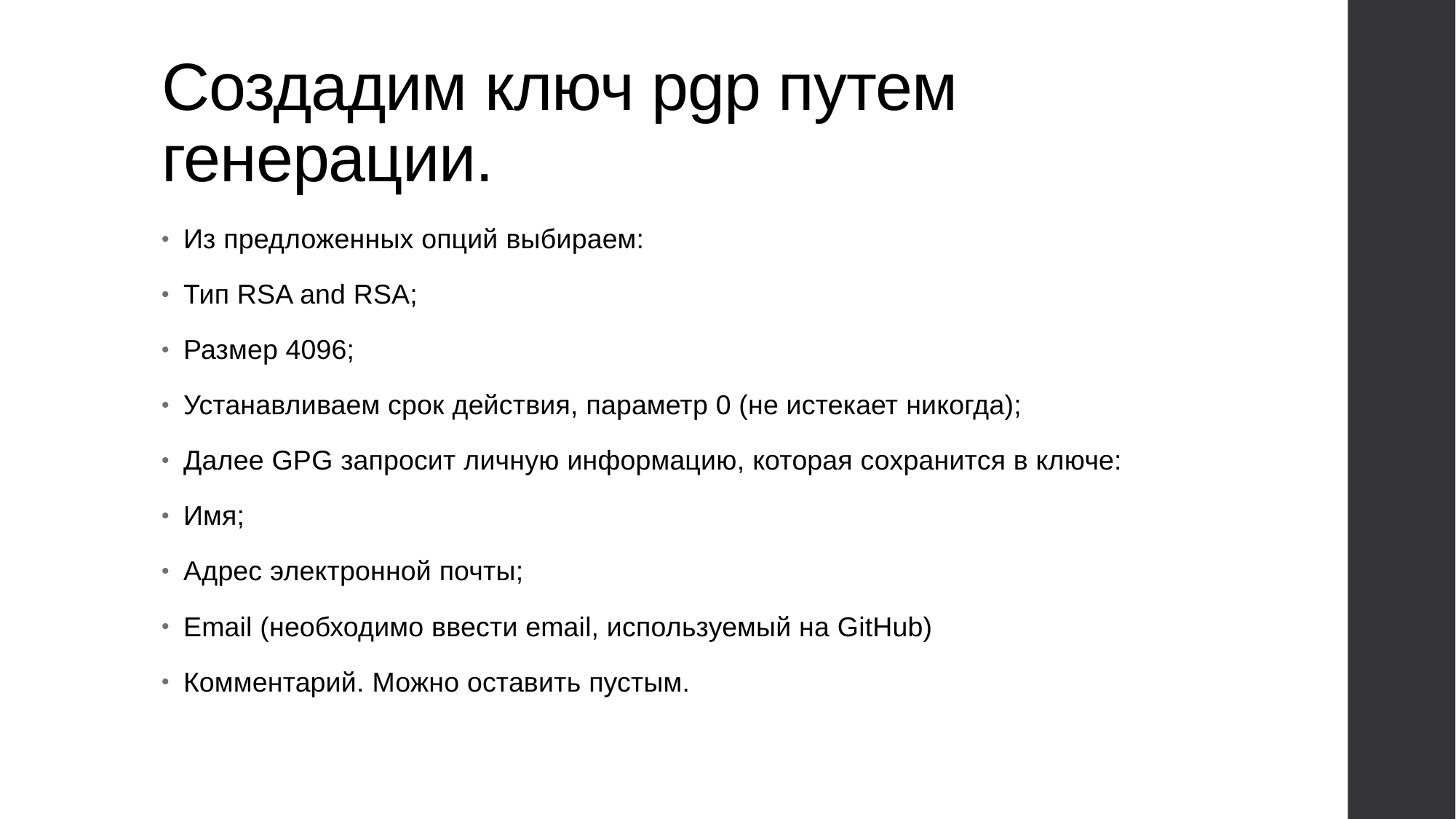

# Создадим ключ pgp путем генерации.
Из предложенных опций выбираем:
Тип RSA and RSA;
Размер 4096;
Устанавливаем срок действия, параметр 0 (не истекает никогда);
Далее GPG запросит личную информацию, которая сохранится в ключе:
Имя;
Адрес электронной почты;
Email (необходимо ввести email, используемый на GitHub)
Комментарий. Можно оставить пустым.